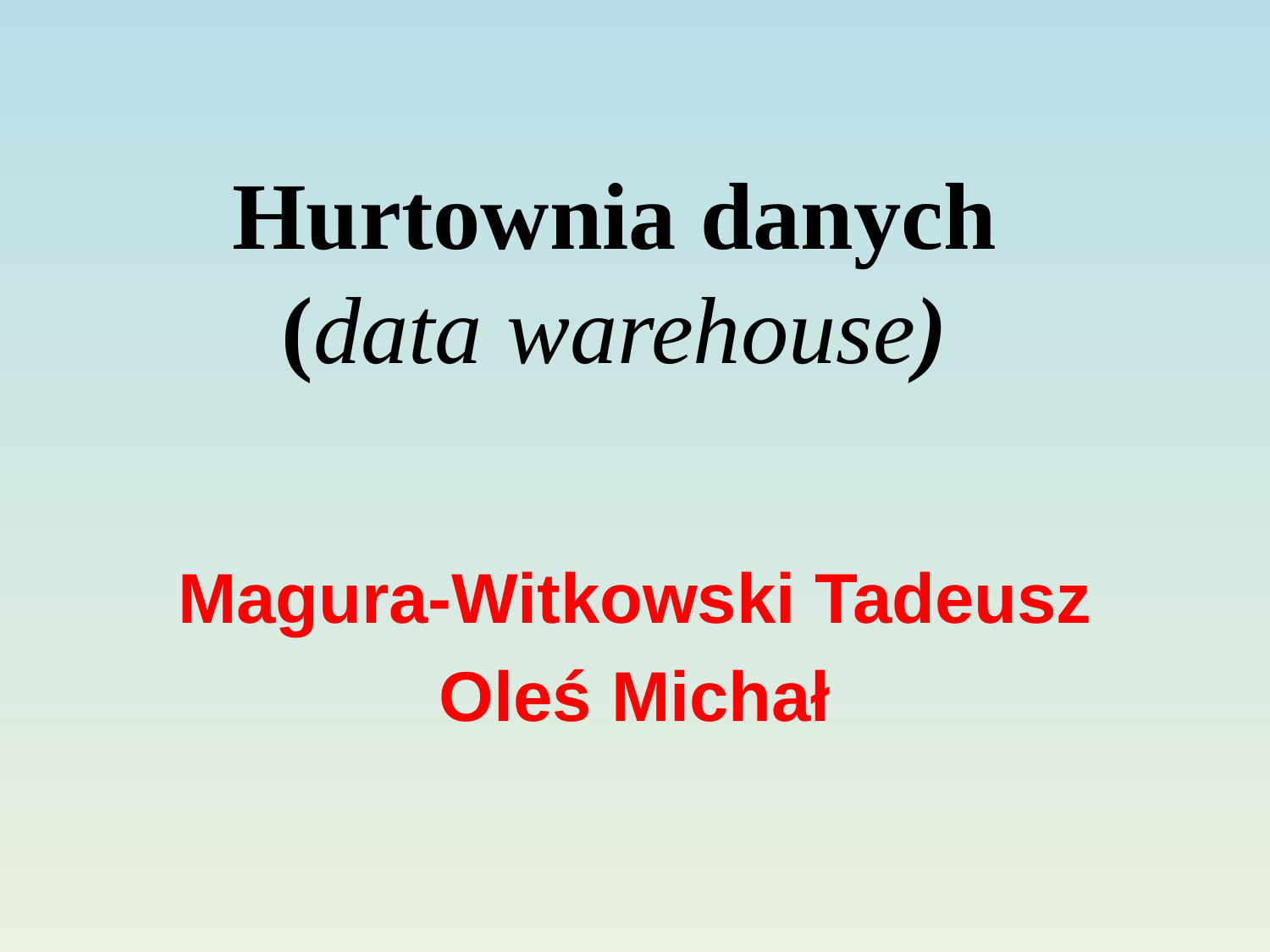

# Hurtownia danych (data warehouse)
Magura-Witkowski Tadeusz
Oleś Michał